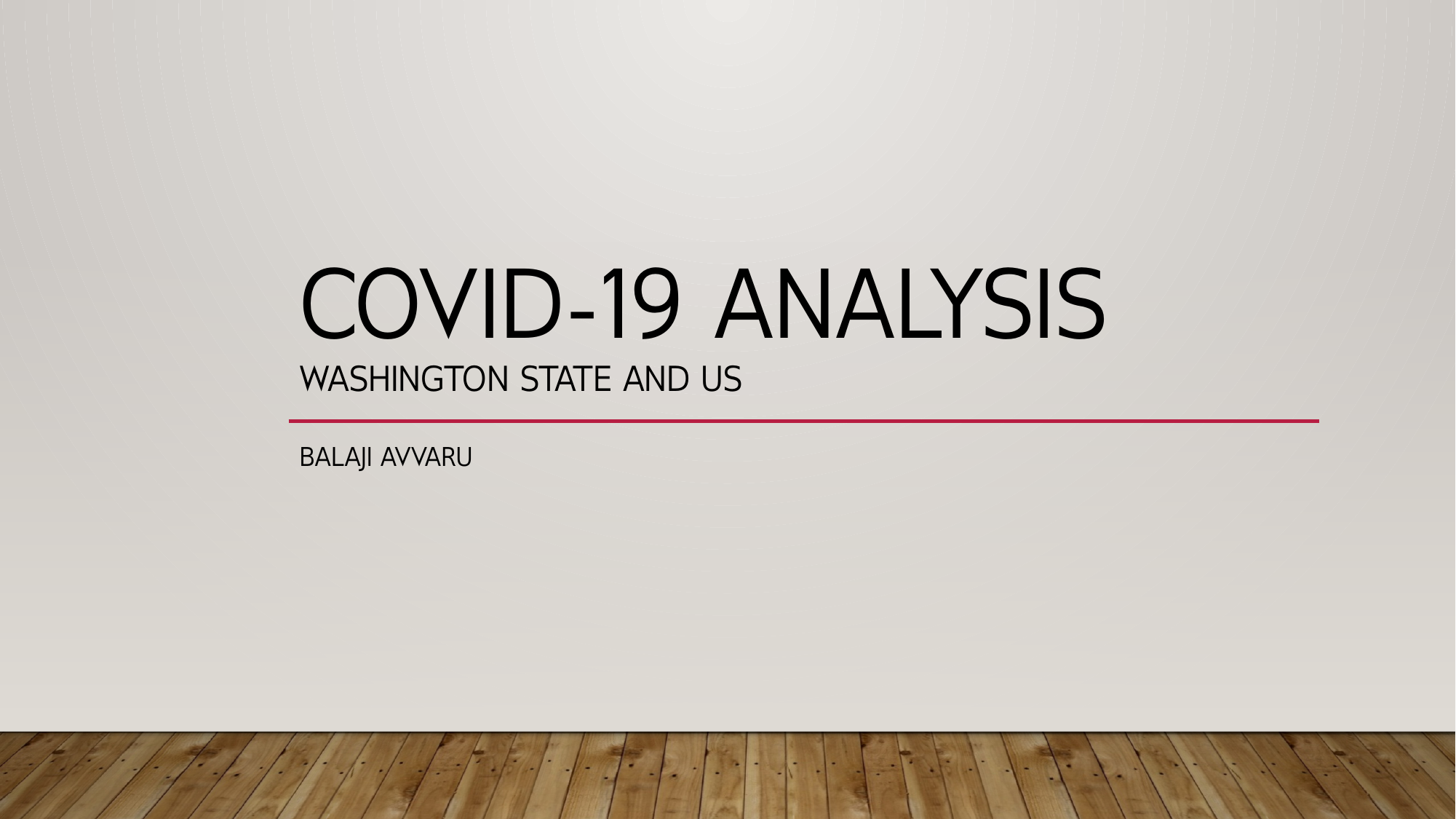

# Covid-19 Analysis WASHINGTON state and US
Balaji Avvaru